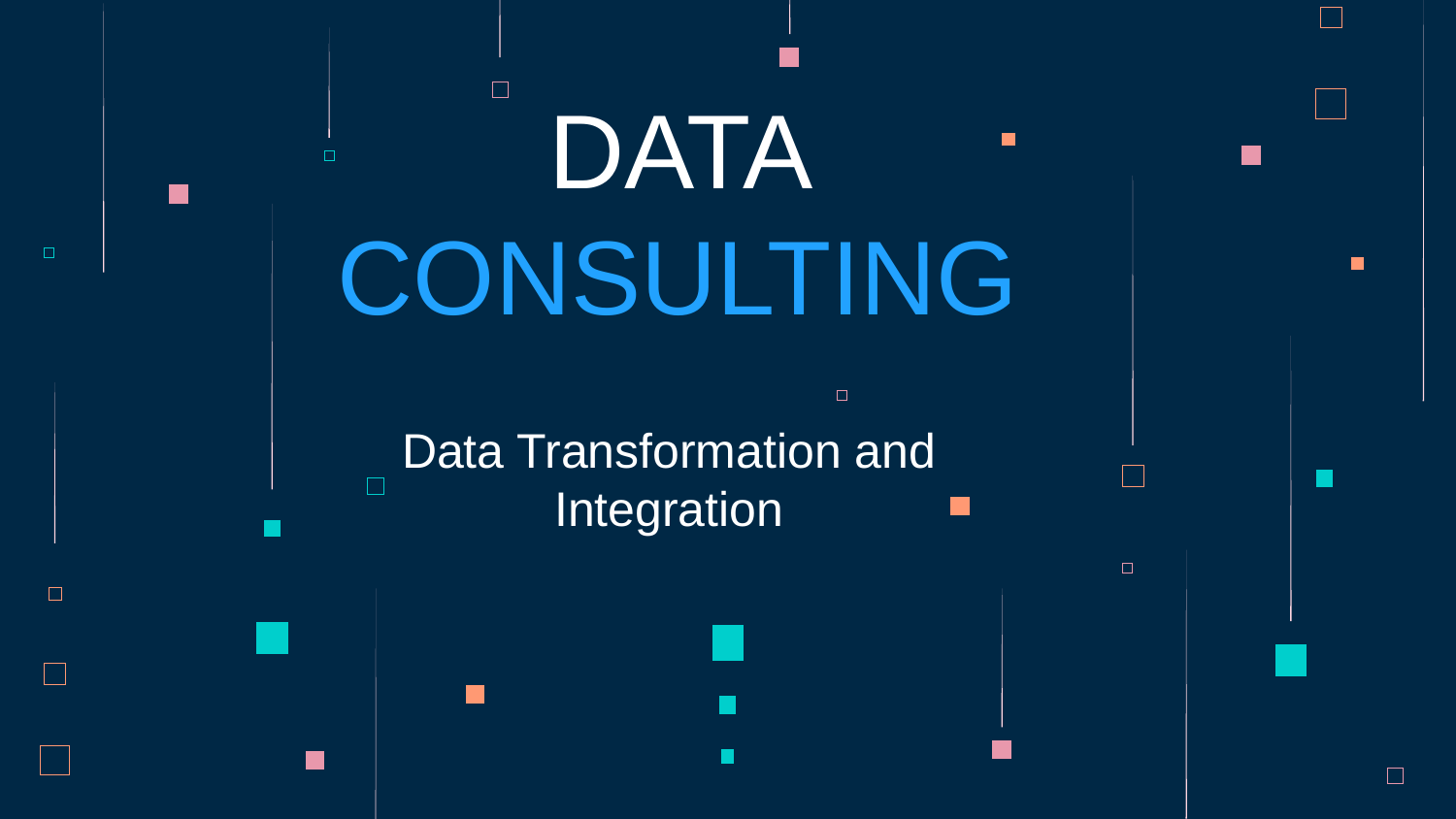

# DATA CONSULTING

Data Transformation and Integration